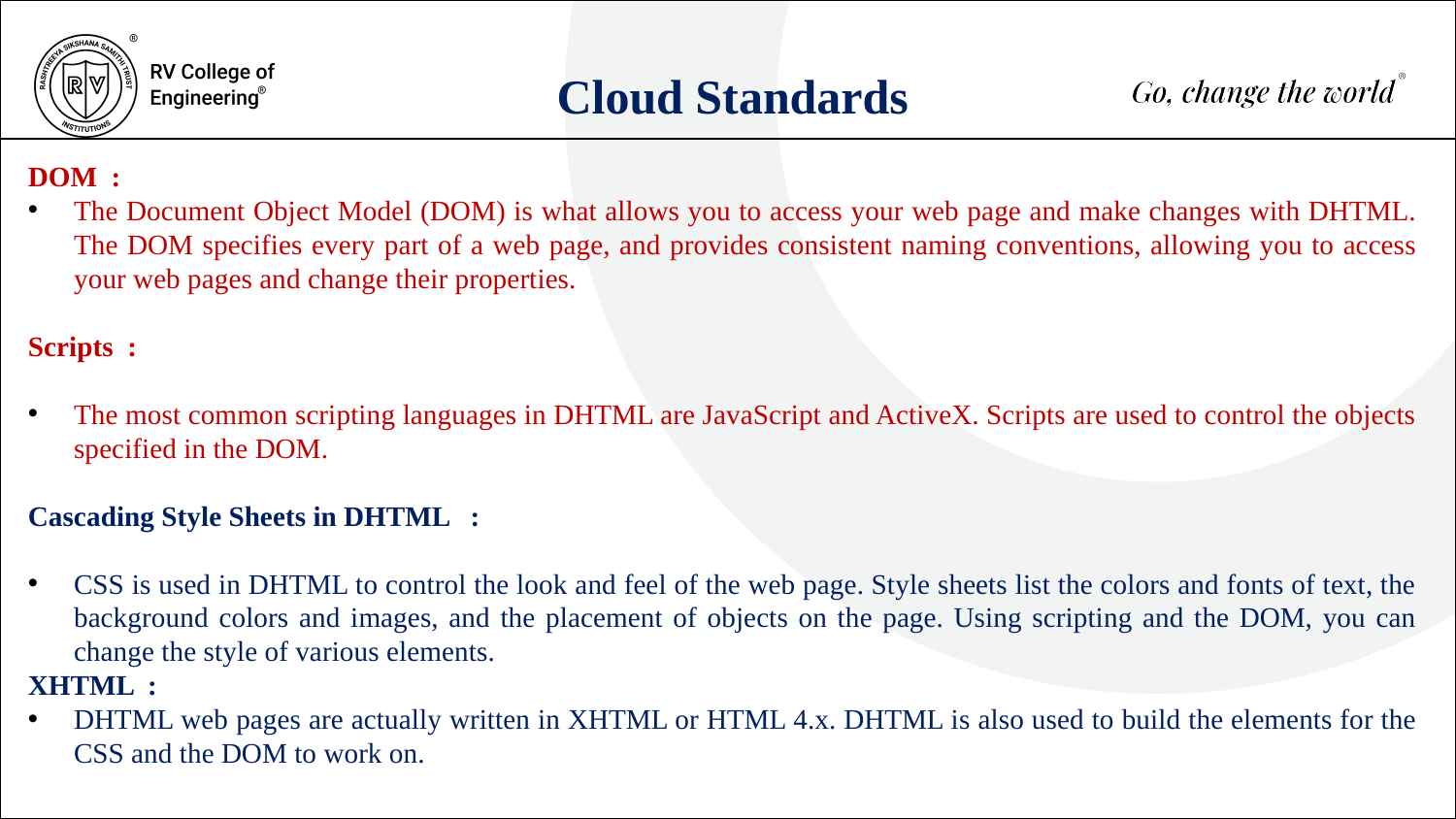

Cloud Standards

DOM  :
The Document Object Model (DOM) is what allows you to access your web page and make changes with DHTML. The DOM specifies every part of a web page, and provides consistent naming conventions, allowing you to access your web pages and change their properties.

Scripts  :

The most common scripting languages in DHTML are JavaScript and ActiveX. Scripts are used to control the objects specified in the DOM.

Cascading Style Sheets in DHTML   :

CSS is used in DHTML to control the look and feel of the web page. Style sheets list the colors and fonts of text, the background colors and images, and the placement of objects on the page. Using scripting and the DOM, you can change the style of various elements.
XHTML  :
DHTML web pages are actually written in XHTML or HTML 4.x. DHTML is also used to build the elements for the CSS and the DOM to work on.